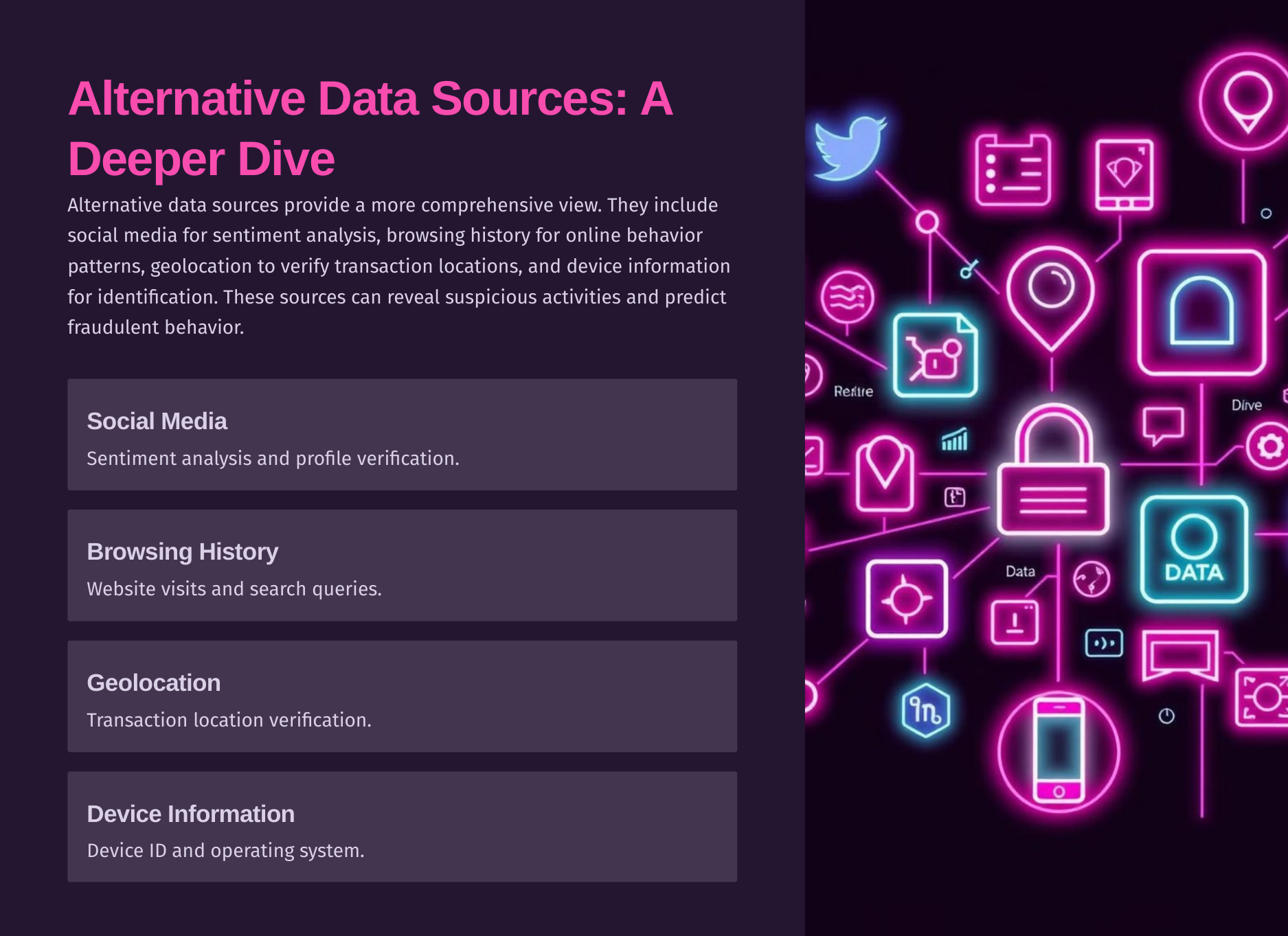

Alternative Data Sources: A Deeper Dive
Alternative data sources provide a more comprehensive view. They include social media for sentiment analysis, browsing history for online behavior patterns, geolocation to verify transaction locations, and device information for identification. These sources can reveal suspicious activities and predict fraudulent behavior.

Social Media
Sentiment analysis and profile verification.

Browsing History
Website visits and search queries.

Geolocation
Transaction location verification.

Device Information
Device ID and operating system.